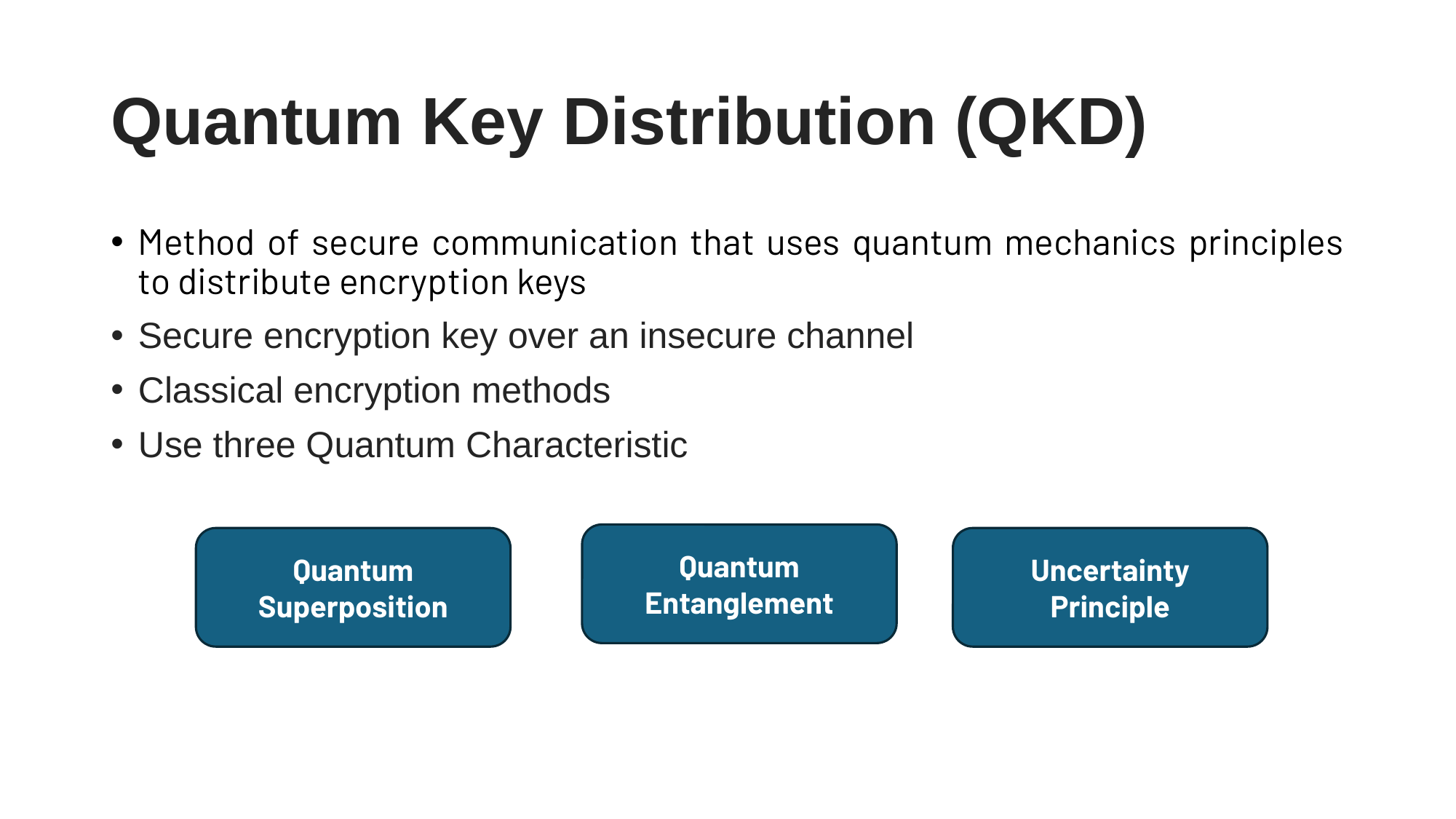

# Quantum Key Distribution (QKD)
Method of secure communication that uses quantum mechanics principles to distribute encryption keys
Secure encryption key over an insecure channel
Classical encryption methods
Use three Quantum Characteristic
Quantum Entanglement
Quantum Superposition
Uncertainty Principle